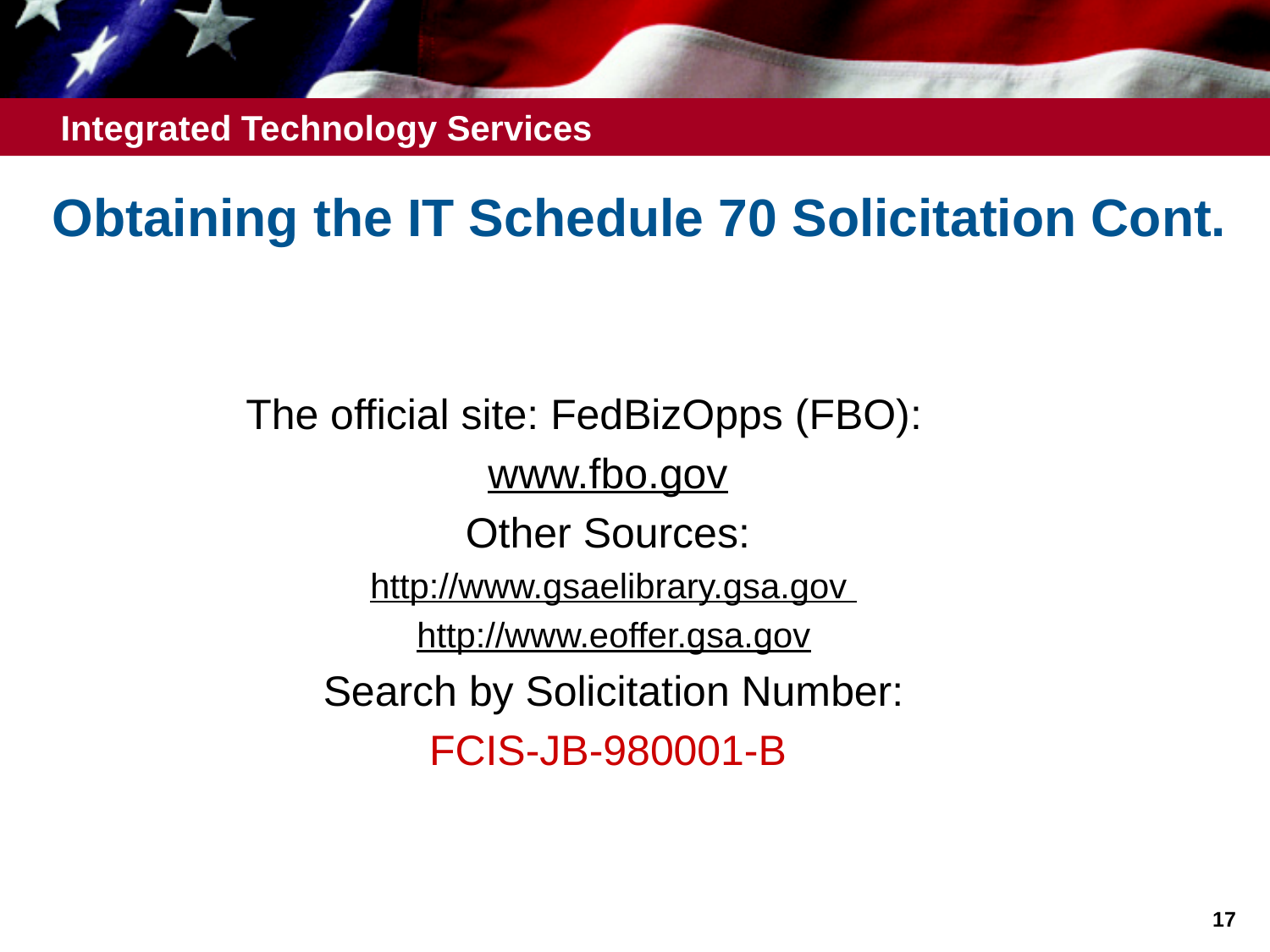

# Obtaining the IT Schedule 70 Solicitation Cont.
The official site: FedBizOpps (FBO):
www.fbo.gov
Other Sources:
http://www.gsaelibrary.gsa.gov
http://www.eoffer.gsa.gov
Search by Solicitation Number:
FCIS-JB-980001-B
17